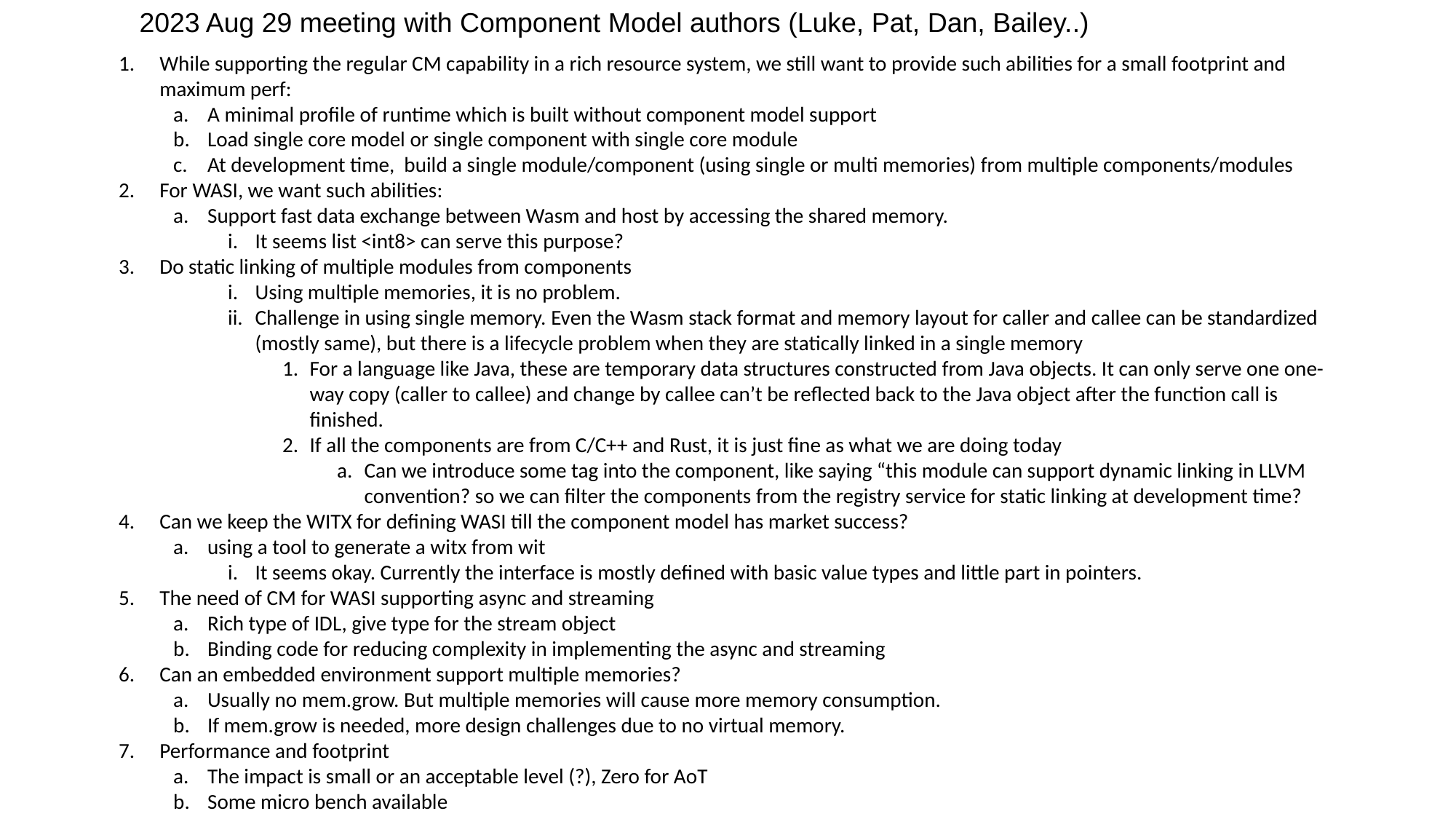

2023 Aug 29 meeting with Component Model authors (Luke, Pat, Dan, Bailey..)
While supporting the regular CM capability in a rich resource system, we still want to provide such abilities for a small footprint and maximum perf:
A minimal profile of runtime which is built without component model support
Load single core model or single component with single core module
At development time,  build a single module/component (using single or multi memories) from multiple components/modules
For WASI, we want such abilities:
Support fast data exchange between Wasm and host by accessing the shared memory.
It seems list <int8> can serve this purpose?
Do static linking of multiple modules from components
Using multiple memories, it is no problem.
Challenge in using single memory. Even the Wasm stack format and memory layout for caller and callee can be standardized (mostly same), but there is a lifecycle problem when they are statically linked in a single memory
For a language like Java, these are temporary data structures constructed from Java objects. It can only serve one one-way copy (caller to callee) and change by callee can’t be reflected back to the Java object after the function call is finished.
If all the components are from C/C++ and Rust, it is just fine as what we are doing today
Can we introduce some tag into the component, like saying “this module can support dynamic linking in LLVM convention? so we can filter the components from the registry service for static linking at development time?
Can we keep the WITX for defining WASI till the component model has market success?
using a tool to generate a witx from wit
It seems okay. Currently the interface is mostly defined with basic value types and little part in pointers.
The need of CM for WASI supporting async and streaming
Rich type of IDL, give type for the stream object
Binding code for reducing complexity in implementing the async and streaming
Can an embedded environment support multiple memories?
Usually no mem.grow. But multiple memories will cause more memory consumption.
If mem.grow is needed, more design challenges due to no virtual memory.
Performance and footprint
The impact is small or an acceptable level (?), Zero for AoT
Some micro bench available